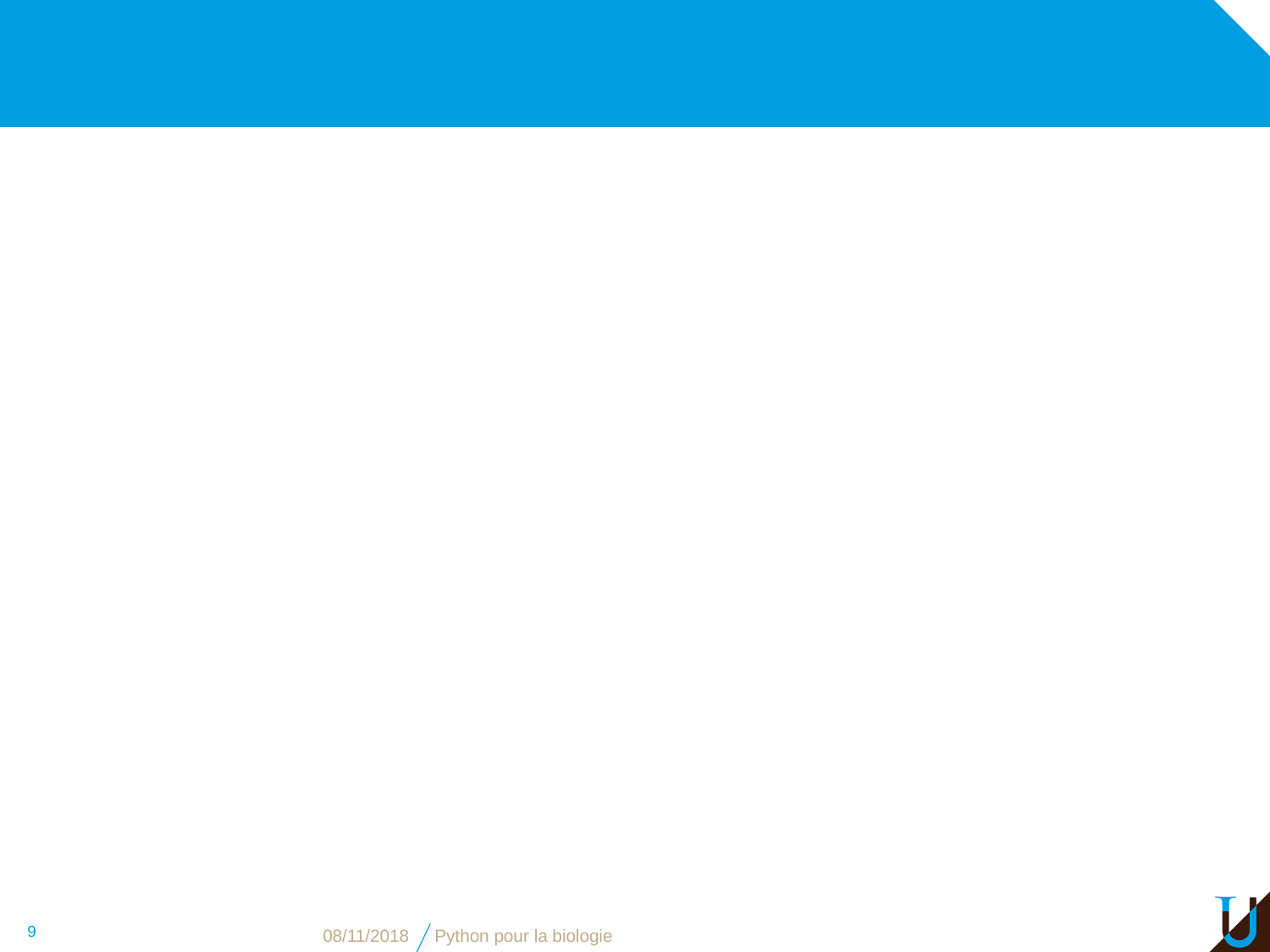

#

9
08/11/2018
Python pour la biologie